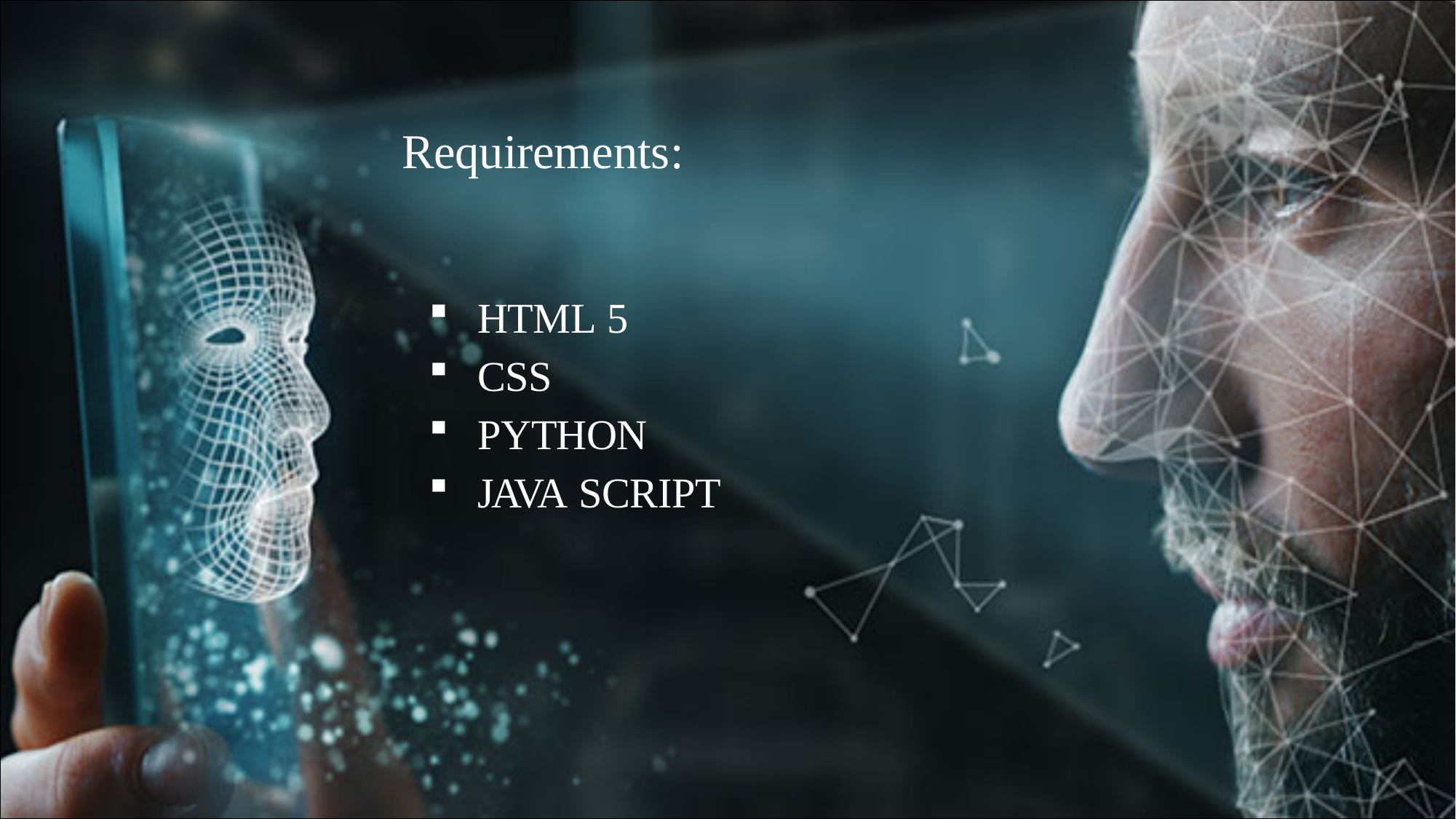

# Requirements:
HTML 5
CSS
PYTHON
JAVA SCRIPT